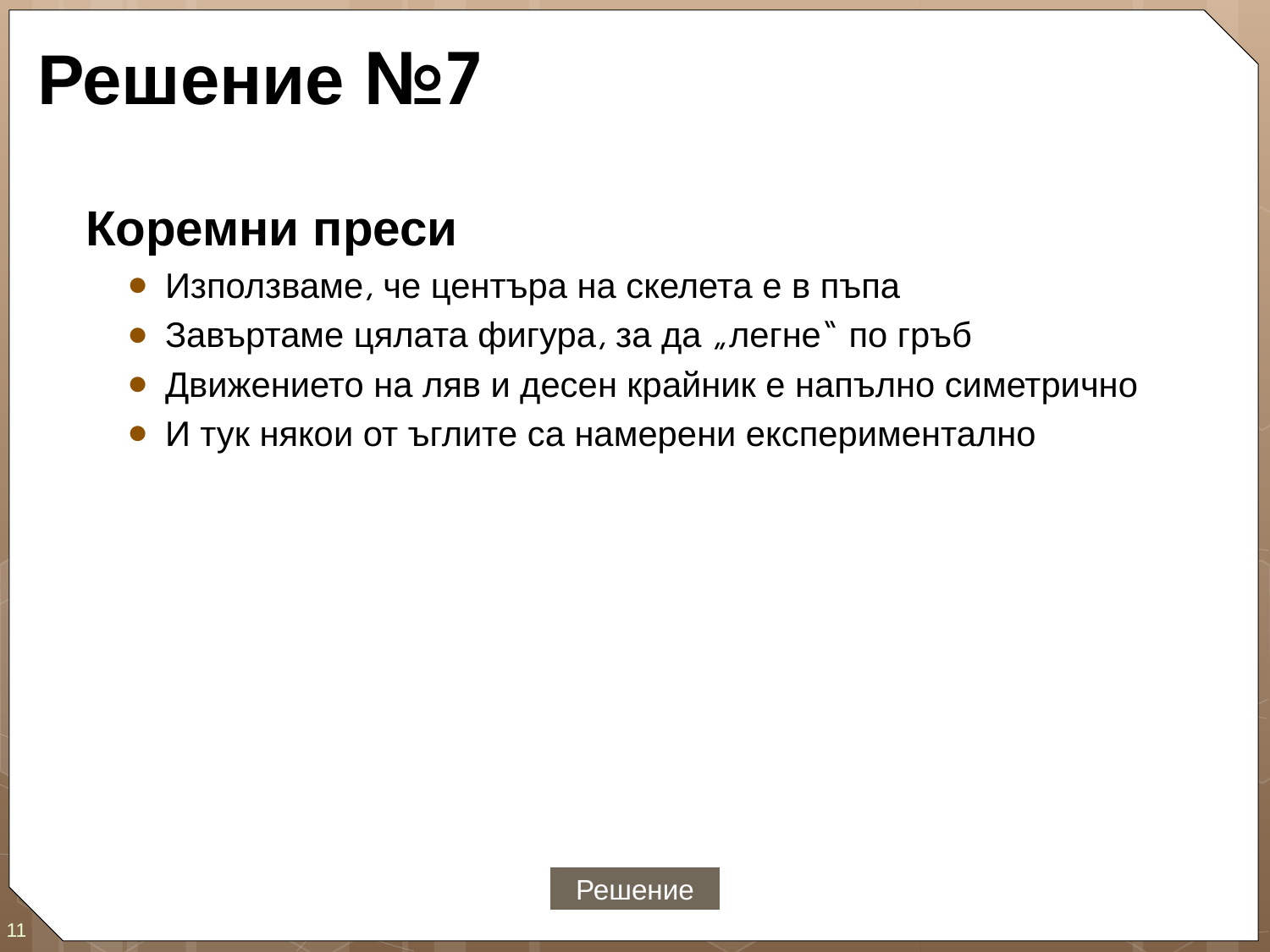

# Решение №7
Коремни преси
Използваме, че центъра на скелета е в пъпа
Завъртаме цялата фигура, за да „легне“ по гръб
Движението на ляв и десен крайник е напълно симетрично
И тук някои от ъглите са намерени експериментално
Решение